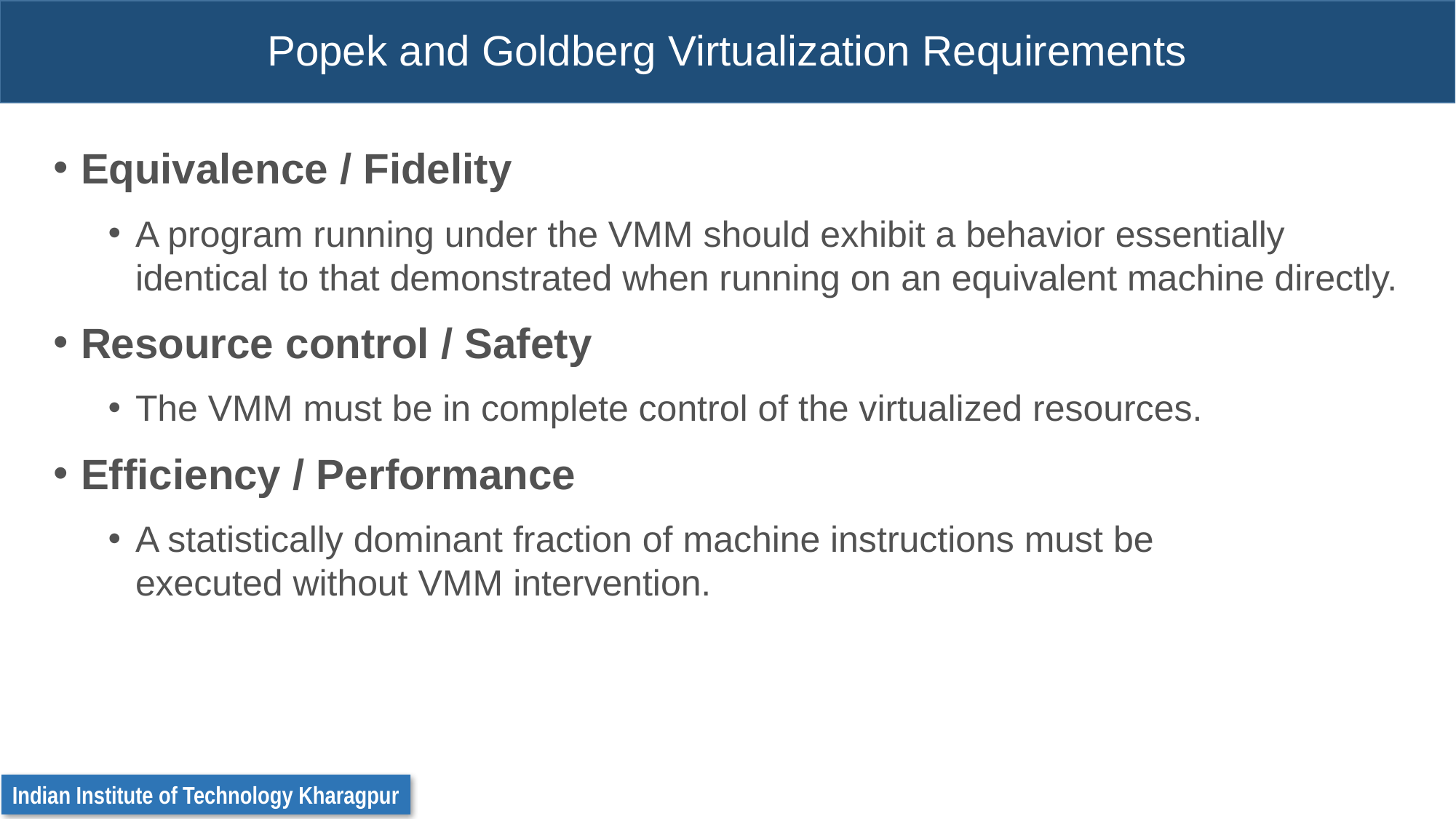

# Popek and Goldberg Virtualization Requirements
Equivalence / Fidelity
A program running under the VMM should exhibit a behavior essentially identical to that demonstrated when running on an equivalent machine directly.
Resource control / Safety
The VMM must be in complete control of the virtualized resources.
Efficiency / Performance
A statistically dominant fraction of machine instructions must be 
executed without VMM intervention.